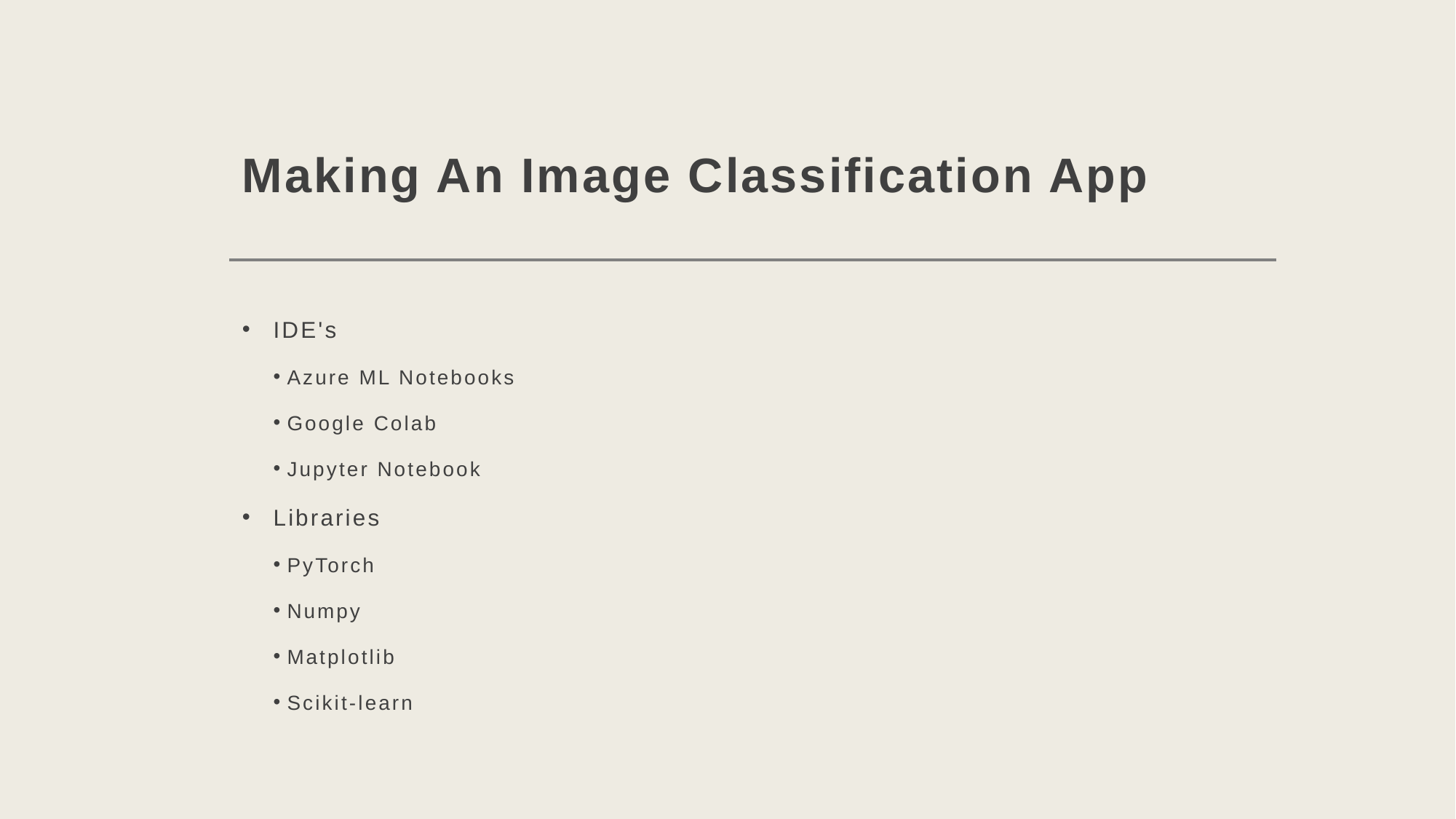

# Making An Image Classification App
IDE's
 Azure ML Notebooks
 Google Colab
 Jupyter Notebook
Libraries
 PyTorch
 Numpy
 Matplotlib
 Scikit-learn